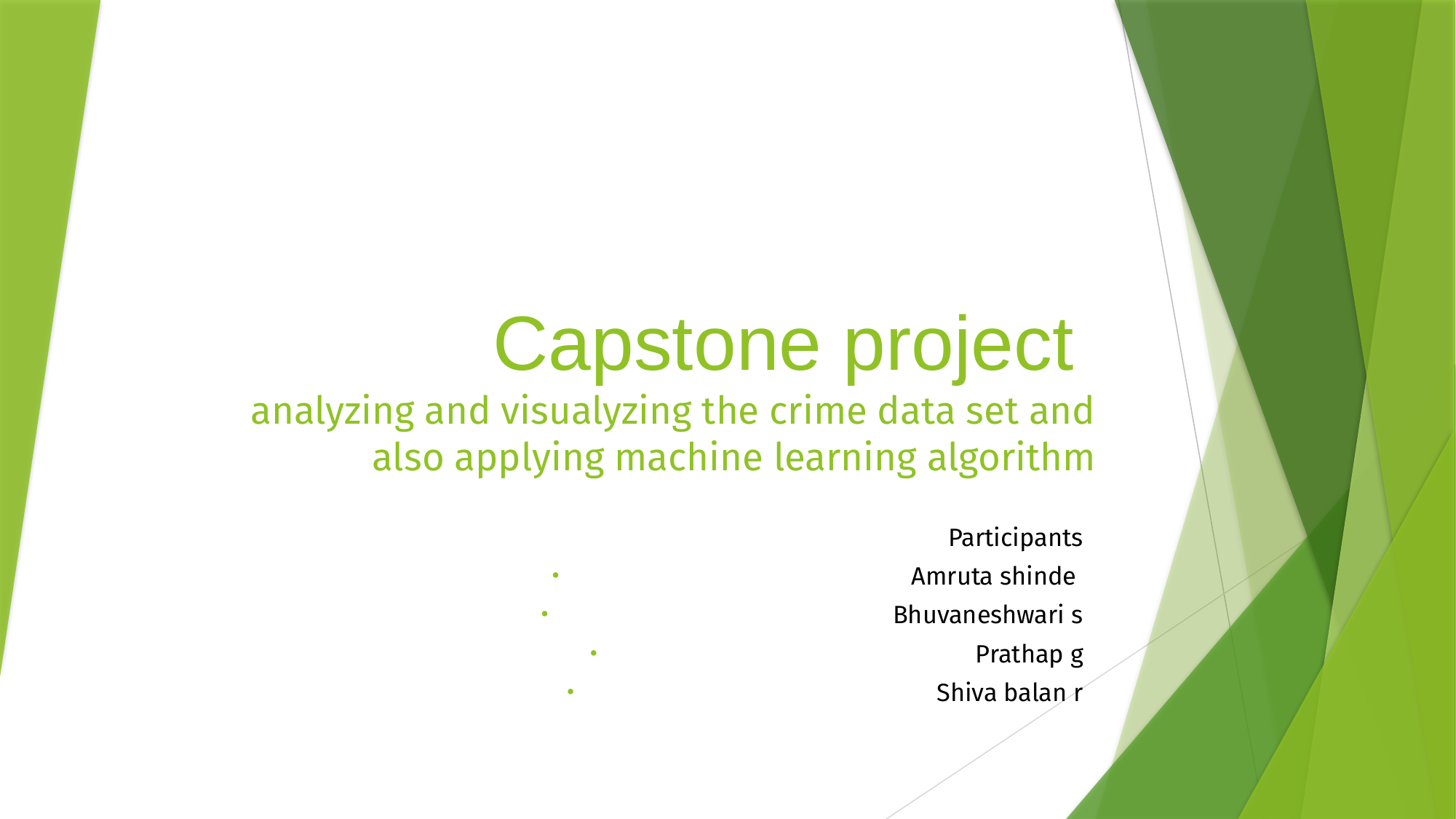

# Capstone project analyzing and visualyzing the crime data set and also applying machine learning algorithm
Participants
Amruta shinde
Bhuvaneshwari s
Prathap g
Shiva balan r